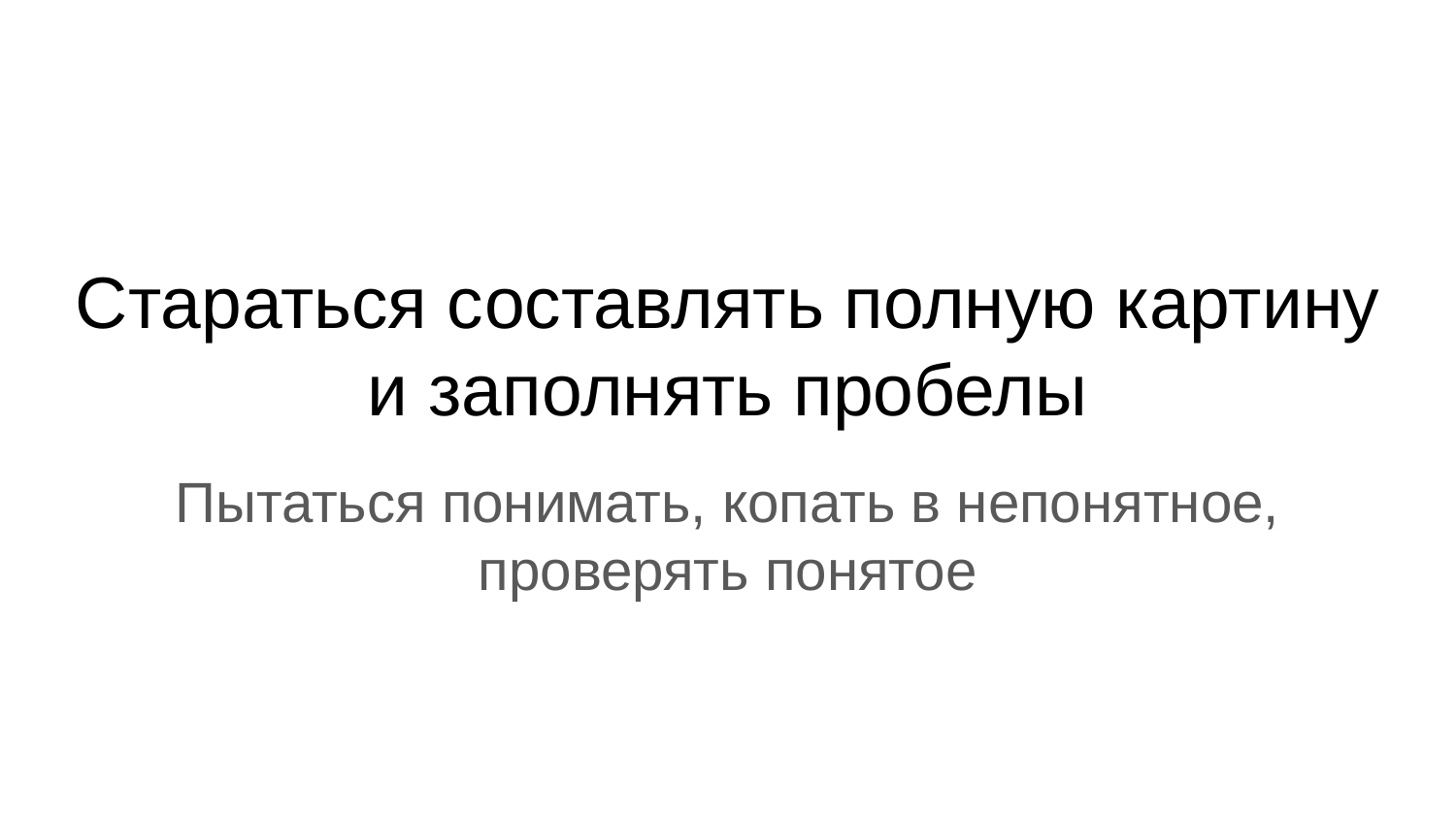

# Стараться составлять полную картину и заполнять пробелы
Пытаться понимать, копать в непонятное, проверять понятое